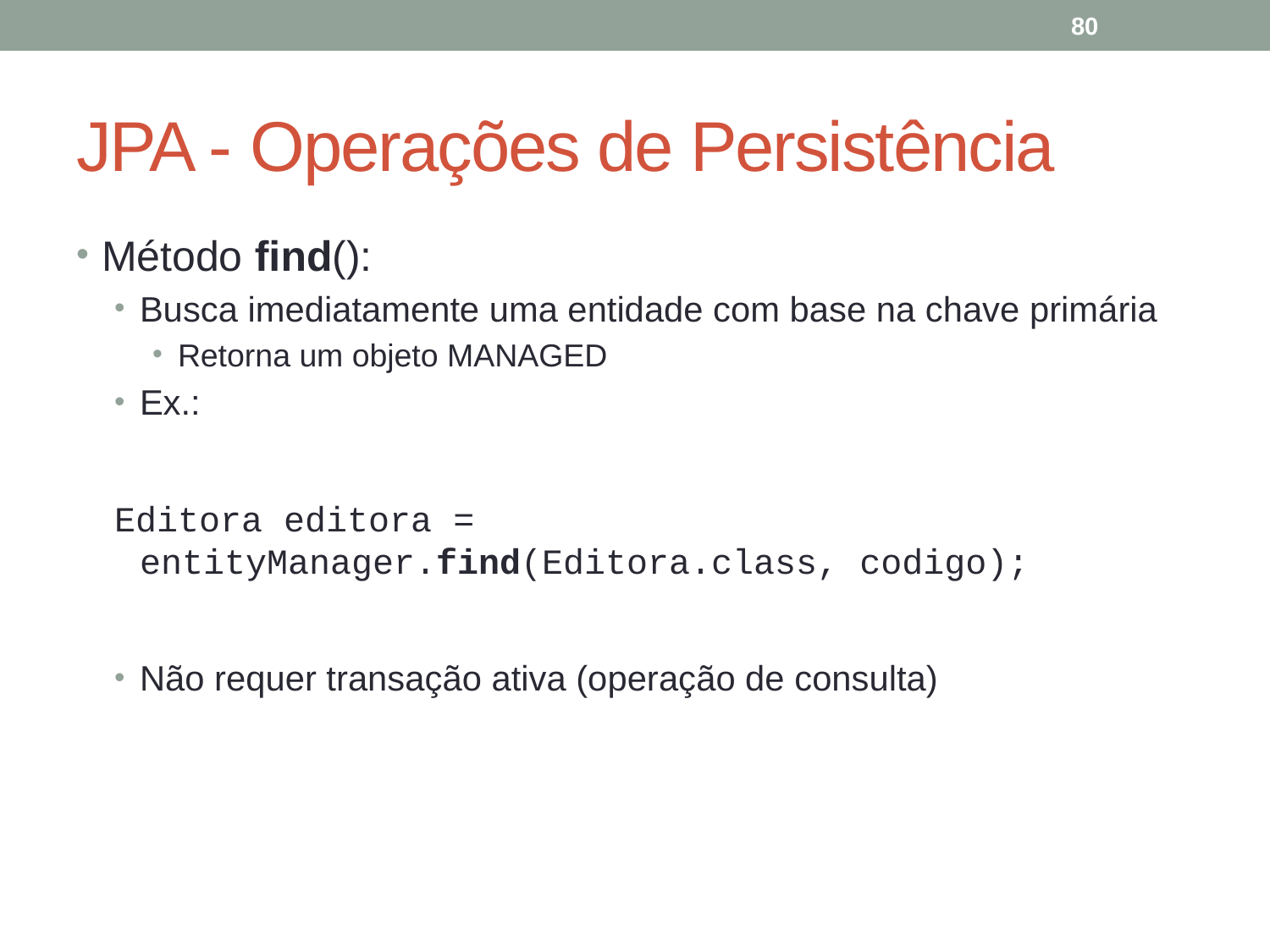

80
# JPA - Operações de Persistência
Método find():
Busca imediatamente uma entidade com base na chave primária
Retorna um objeto MANAGED
Ex.:

Editora editora = entityManager.find(Editora.class, codigo);

Não requer transação ativa (operação de consulta)